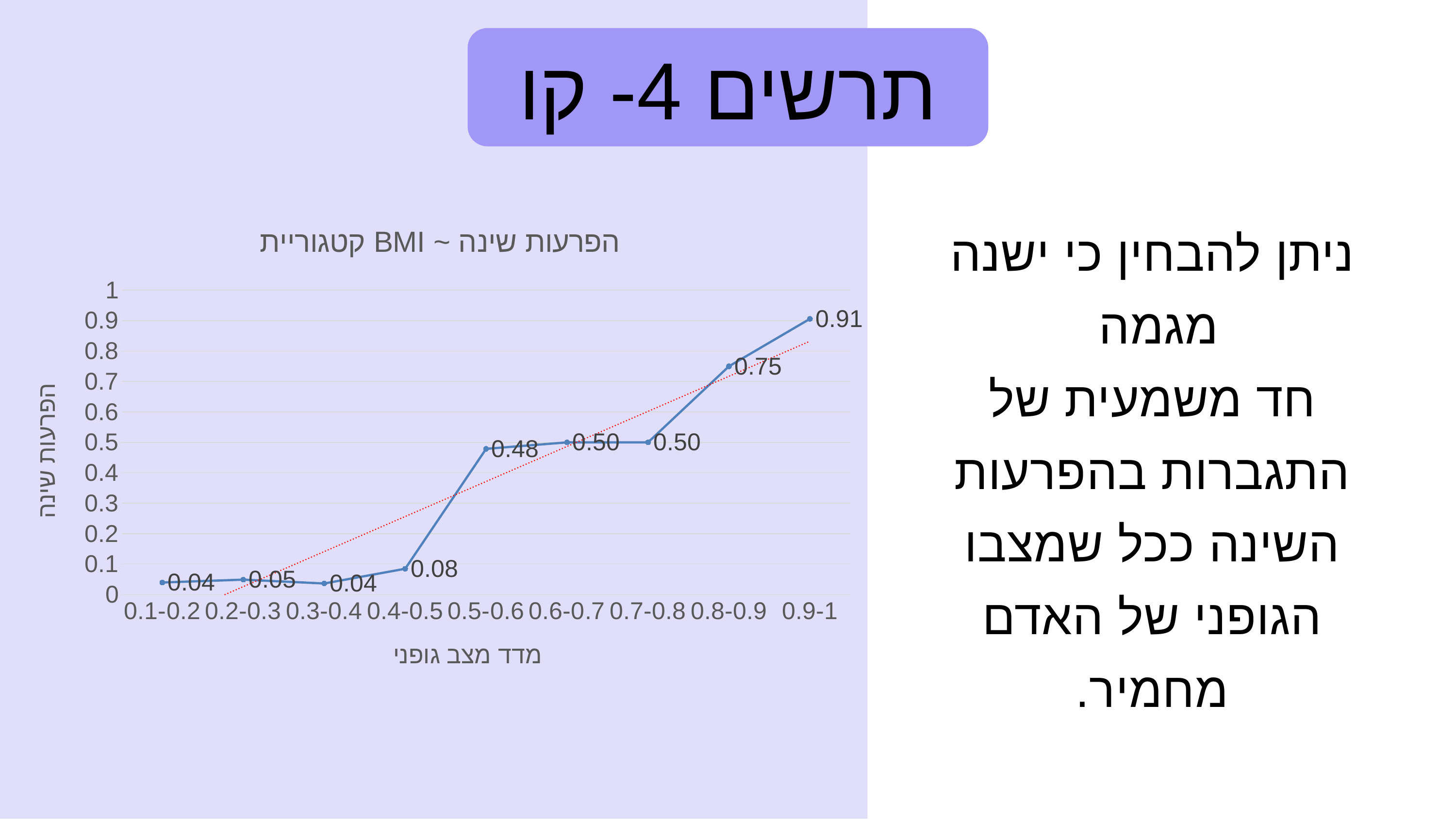

תרשים 4- קו
ניתן להבחין כי ישנה מגמה
חד משמעית של התגברות בהפרעות השינה ככל שמצבו הגופני של האדם מחמיר.

### Chart: קטגוריית BMI ~ הפרעות שינה

| Category |  |
|---|---|
| 0.1-0.2 | 0.039473684210526314 |
| 0.2-0.3 | 0.04878048780487805 |
| 0.3-0.4 | 0.036231884057971016 |
| 0.4-0.5 | 0.08461538461538462 |
| 0.5-0.6 | 0.4787234042553192 |
| 0.6-0.7 | 0.5 |
| 0.7-0.8 | 0.5 |
| 0.8-0.9 | 0.75 |
| 0.9-1 | 0.9057971014492754 |